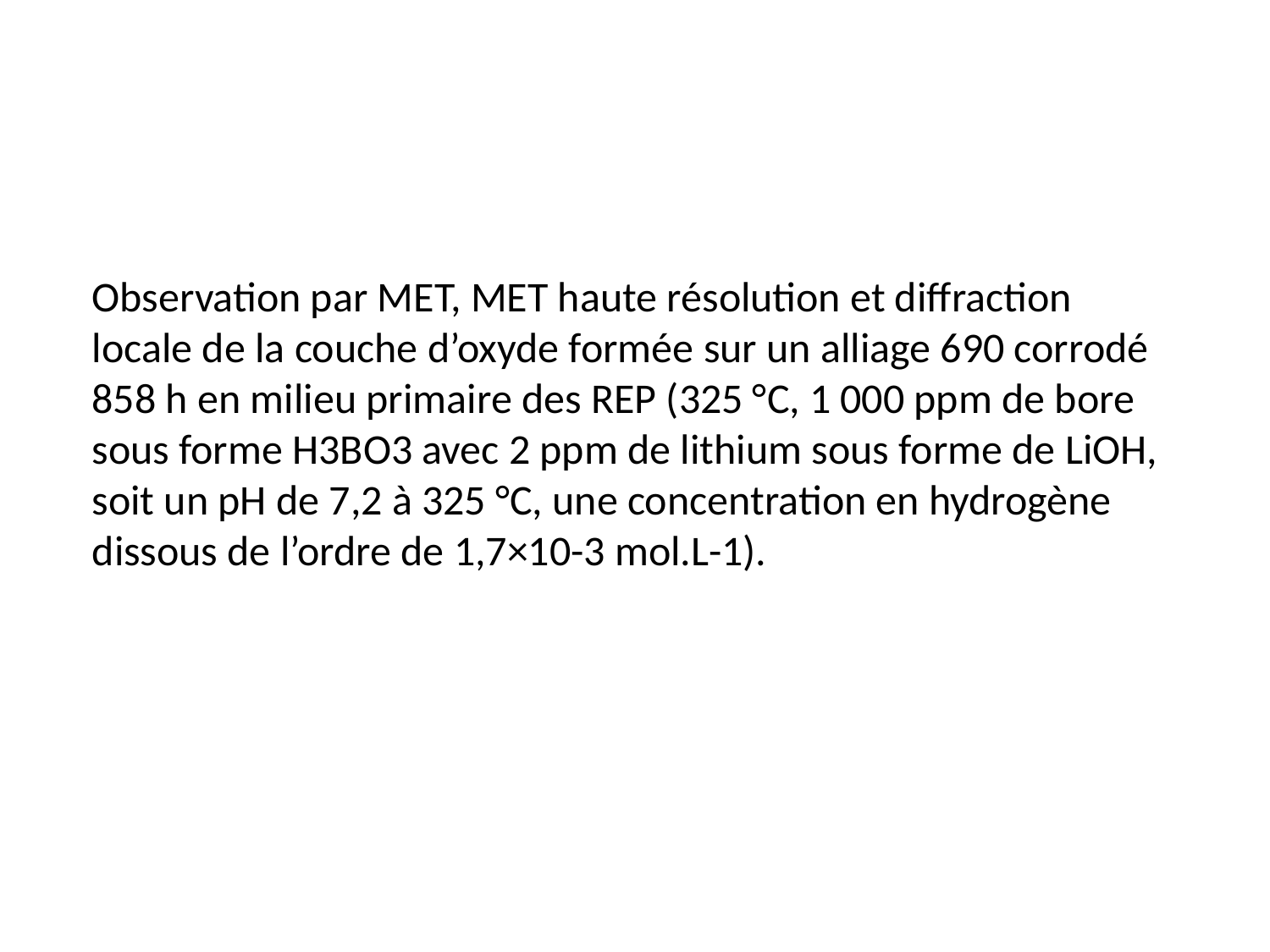

# Observation par MET, MET haute résolution et diffraction locale de la couche d’oxyde formée sur un alliage 690 corrodé 858 h en milieu primaire des REP (325 °C, 1 000 ppm de bore sous forme H3BO3 avec 2 ppm de lithium sous forme de LiOH, soit un pH de 7,2 à 325 °C, une concentration en hydrogène dissous de l’ordre de 1,7×10-3 mol.L-1).